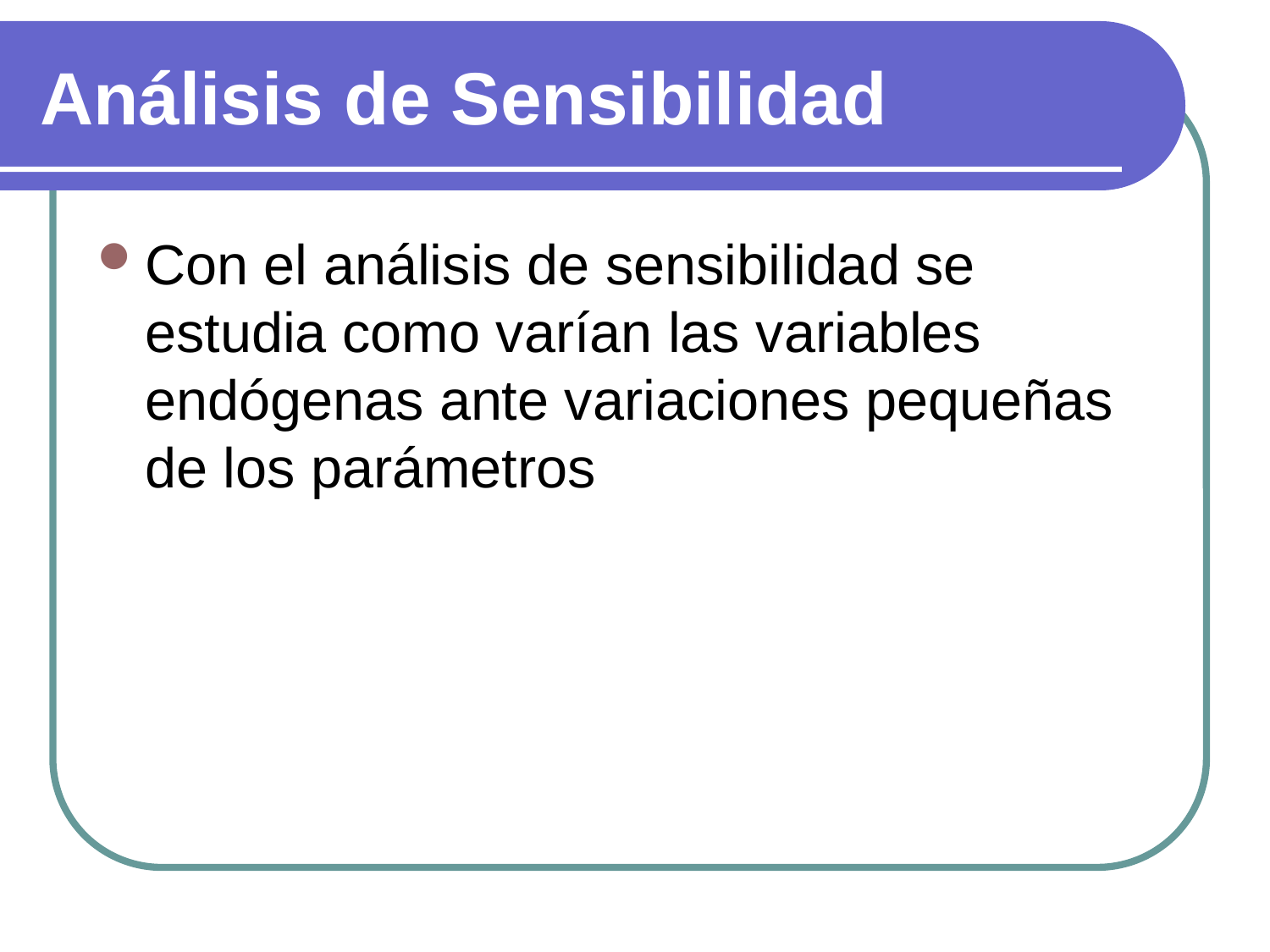

# Análisis de Sensibilidad
Con el análisis de sensibilidad se estudia como varían las variables endógenas ante variaciones pequeñas de los parámetros